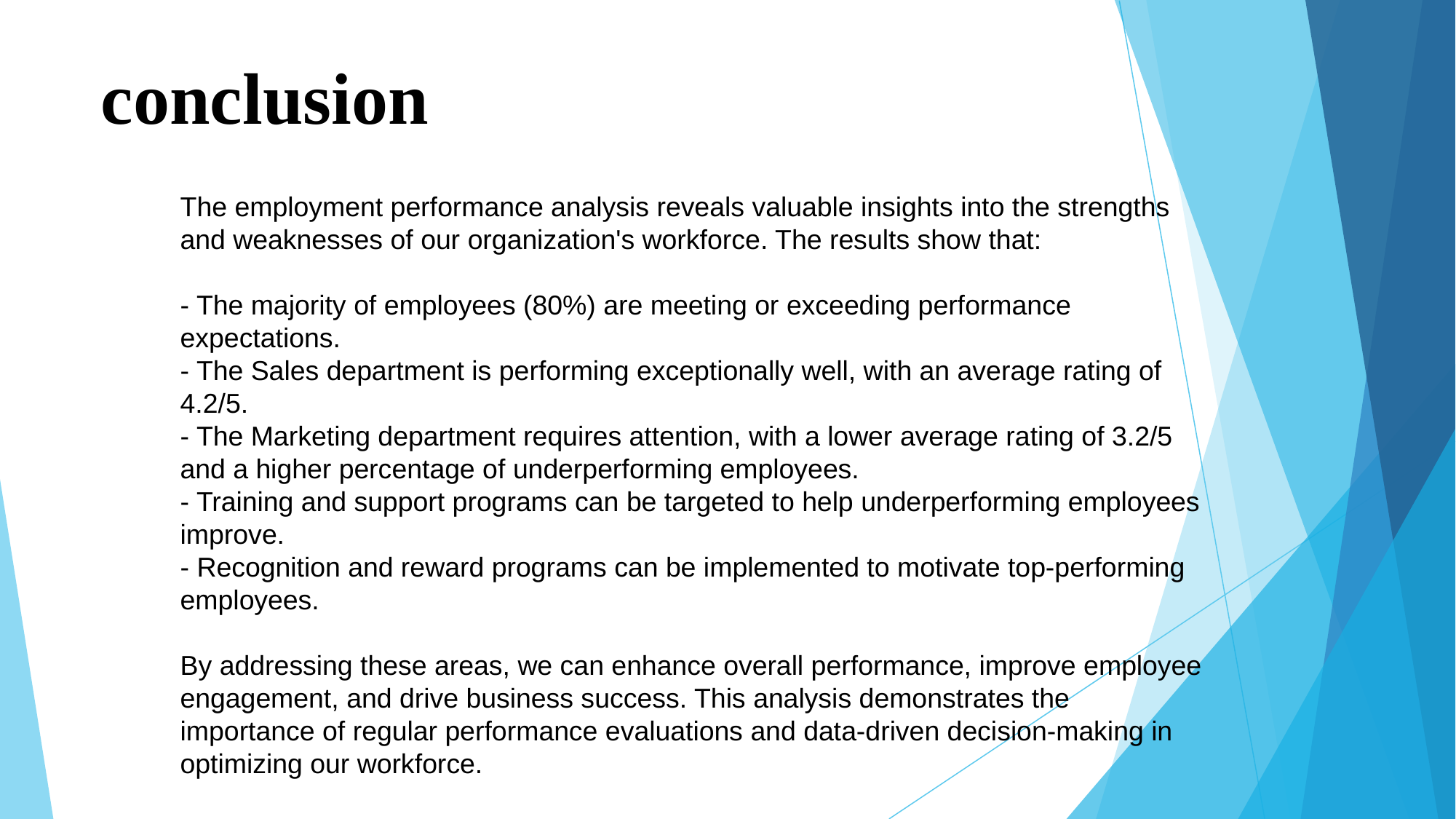

# conclusion

The employment performance analysis reveals valuable insights into the strengths and weaknesses of our organization's workforce. The results show that:

- The majority of employees (80%) are meeting or exceeding performance expectations.
- The Sales department is performing exceptionally well, with an average rating of 4.2/5.
- The Marketing department requires attention, with a lower average rating of 3.2/5 and a higher percentage of underperforming employees.
- Training and support programs can be targeted to help underperforming employees improve.
- Recognition and reward programs can be implemented to motivate top-performing employees.

By addressing these areas, we can enhance overall performance, improve employee engagement, and drive business success. This analysis demonstrates the importance of regular performance evaluations and data-driven decision-making in optimizing our workforce.